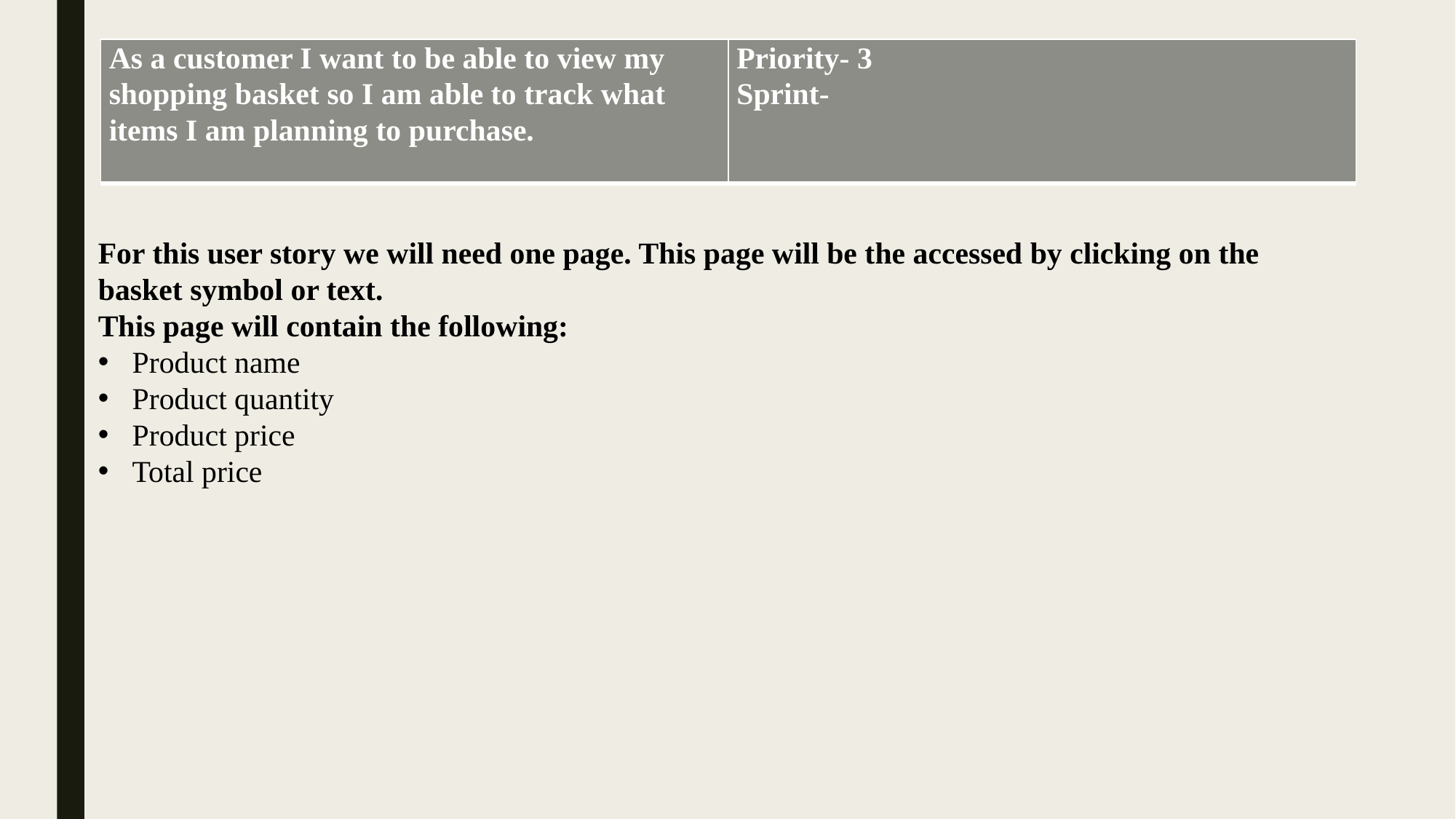

| As a customer I want to be able to view my shopping basket so I am able to track what items I am planning to purchase. | Priority- 3 Sprint- |
| --- | --- |
For this user story we will need one page. This page will be the accessed by clicking on the basket symbol or text.
This page will contain the following:
Product name
Product quantity
Product price
Total price